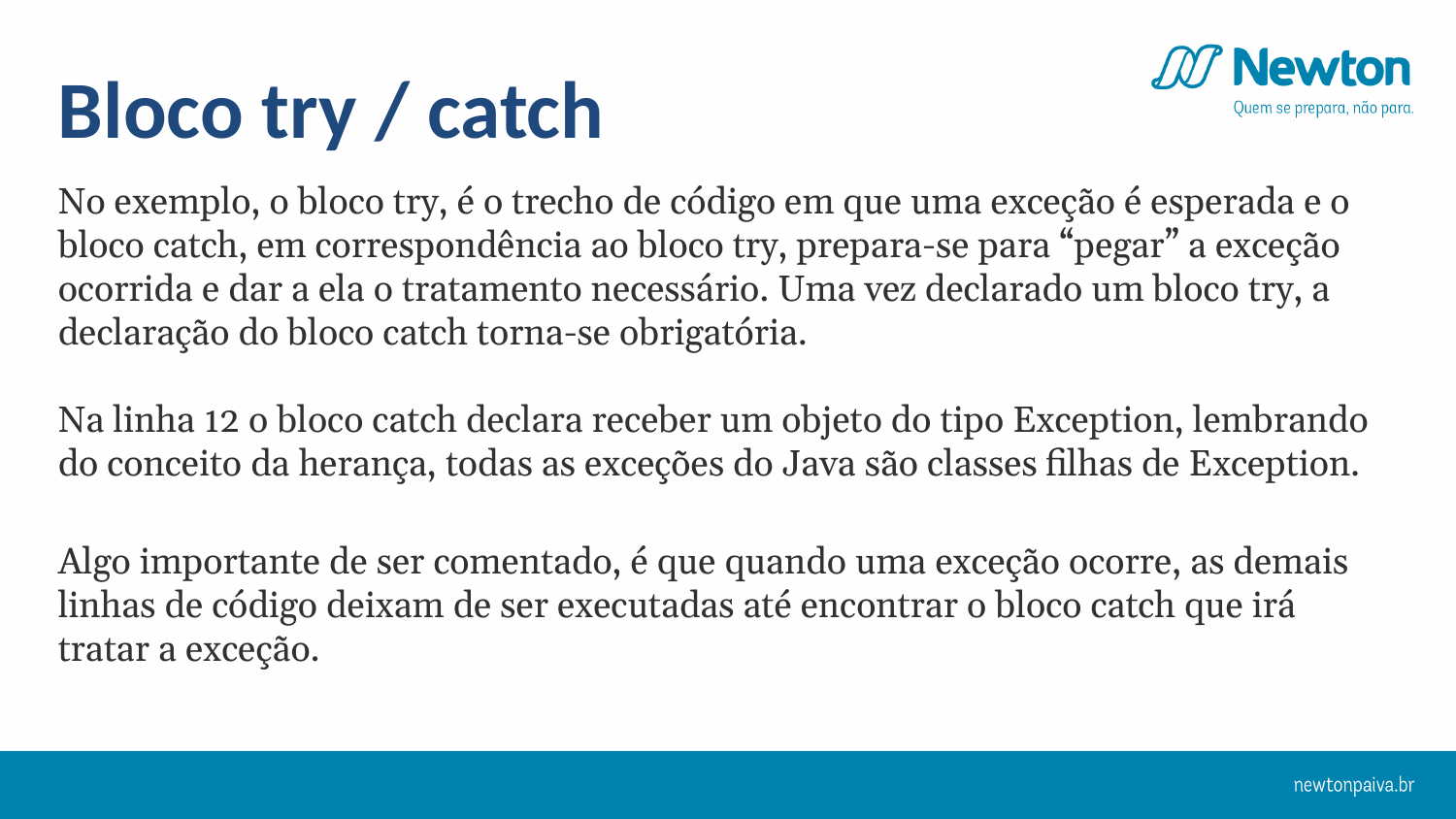

Bloco try / catch

No exemplo, o bloco try, é o trecho de código em que uma exceção é esperada e o bloco catch, em correspondência ao bloco try, prepara-se para “pegar” a exceção ocorrida e dar a ela o tratamento necessário. Uma vez declarado um bloco try, a declaração do bloco catch torna-se obrigatória.

Na linha 12 o bloco catch declara receber um objeto do tipo Exception, lembrando do conceito da herança, todas as exceções do Java são classes filhas de Exception.
Algo importante de ser comentado, é que quando uma exceção ocorre, as demais linhas de código deixam de ser executadas até encontrar o bloco catch que irá tratar a exceção.